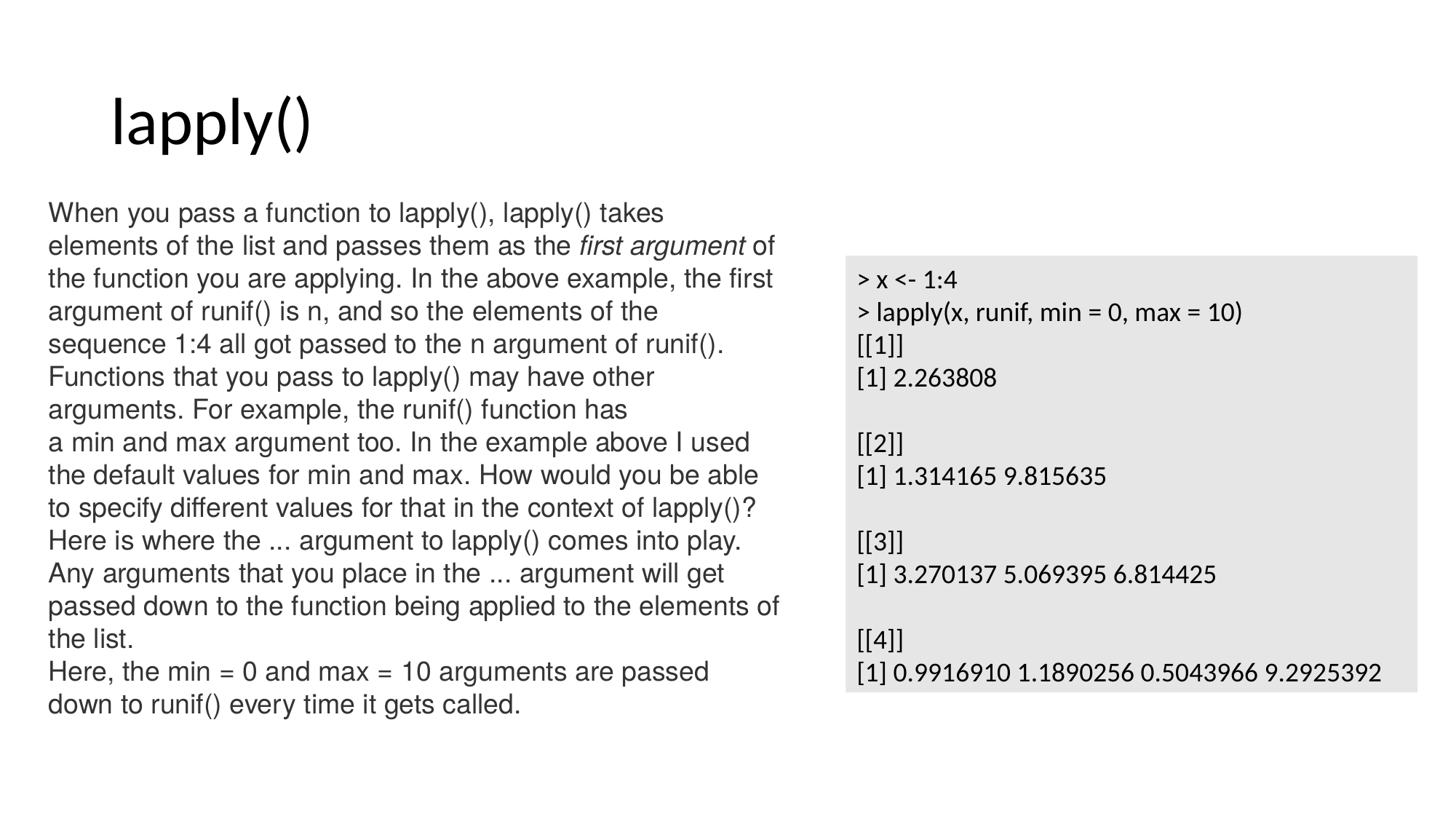

# lapply()
When you pass a function to lapply(), lapply() takes elements of the list and passes them as the first argument of the function you are applying. In the above example, the first argument of runif() is n, and so the elements of the sequence 1:4 all got passed to the n argument of runif().
Functions that you pass to lapply() may have other arguments. For example, the runif() function has a min and max argument too. In the example above I used the default values for min and max. How would you be able to specify different values for that in the context of lapply()?
Here is where the ... argument to lapply() comes into play. Any arguments that you place in the ... argument will get passed down to the function being applied to the elements of the list.
Here, the min = 0 and max = 10 arguments are passed down to runif() every time it gets called.
> x <- 1:4
> lapply(x, runif, min = 0, max = 10)
[[1]]
[1] 2.263808

[[2]]
[1] 1.314165 9.815635

[[3]]
[1] 3.270137 5.069395 6.814425

[[4]]
[1] 0.9916910 1.1890256 0.5043966 9.2925392